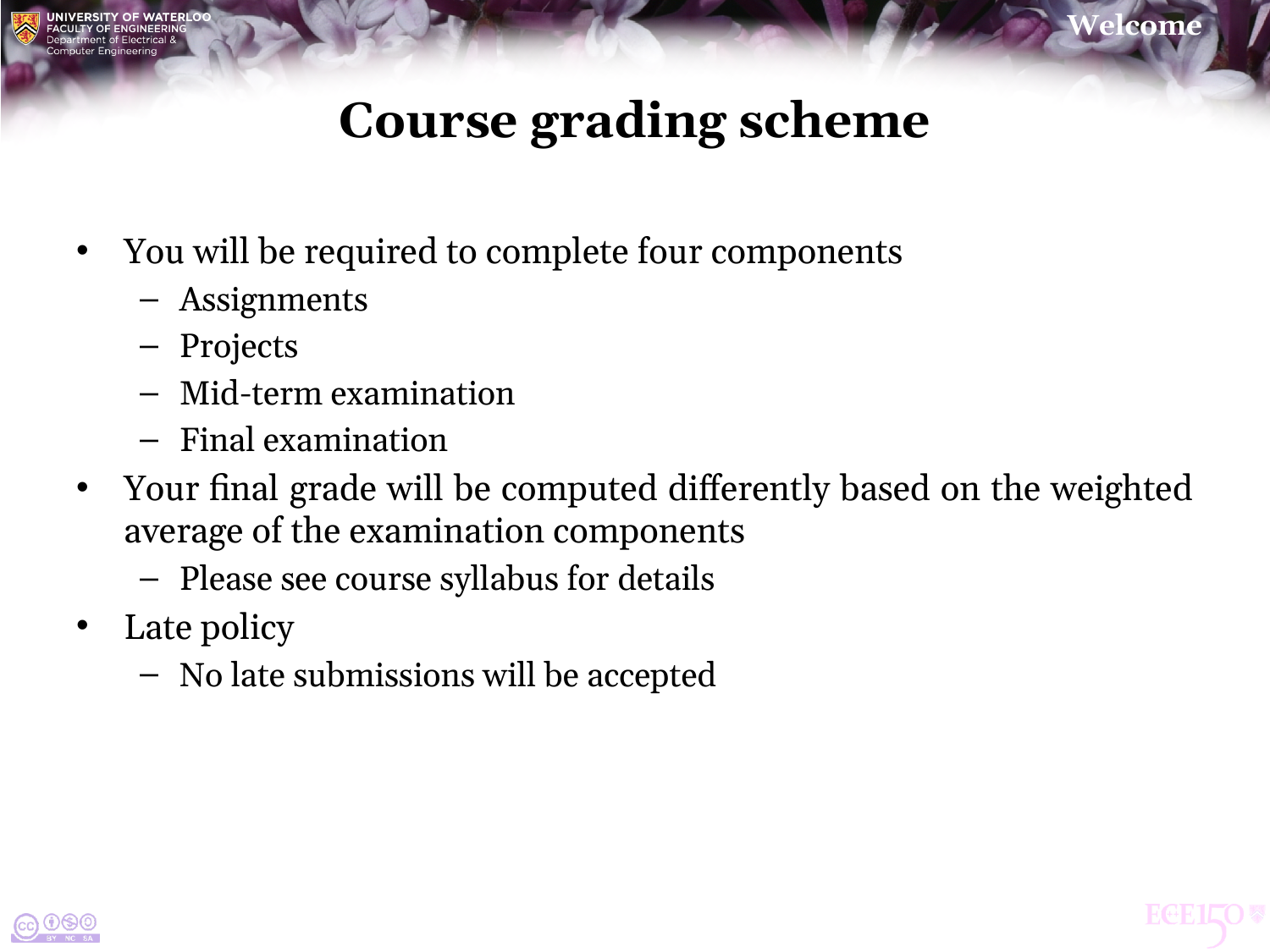

# Course grading scheme
You will be required to complete four components
Assignments
Projects
Mid-term examination
Final examination
Your final grade will be computed differently based on the weighted average of the examination components
Please see course syllabus for details
Late policy
No late submissions will be accepted